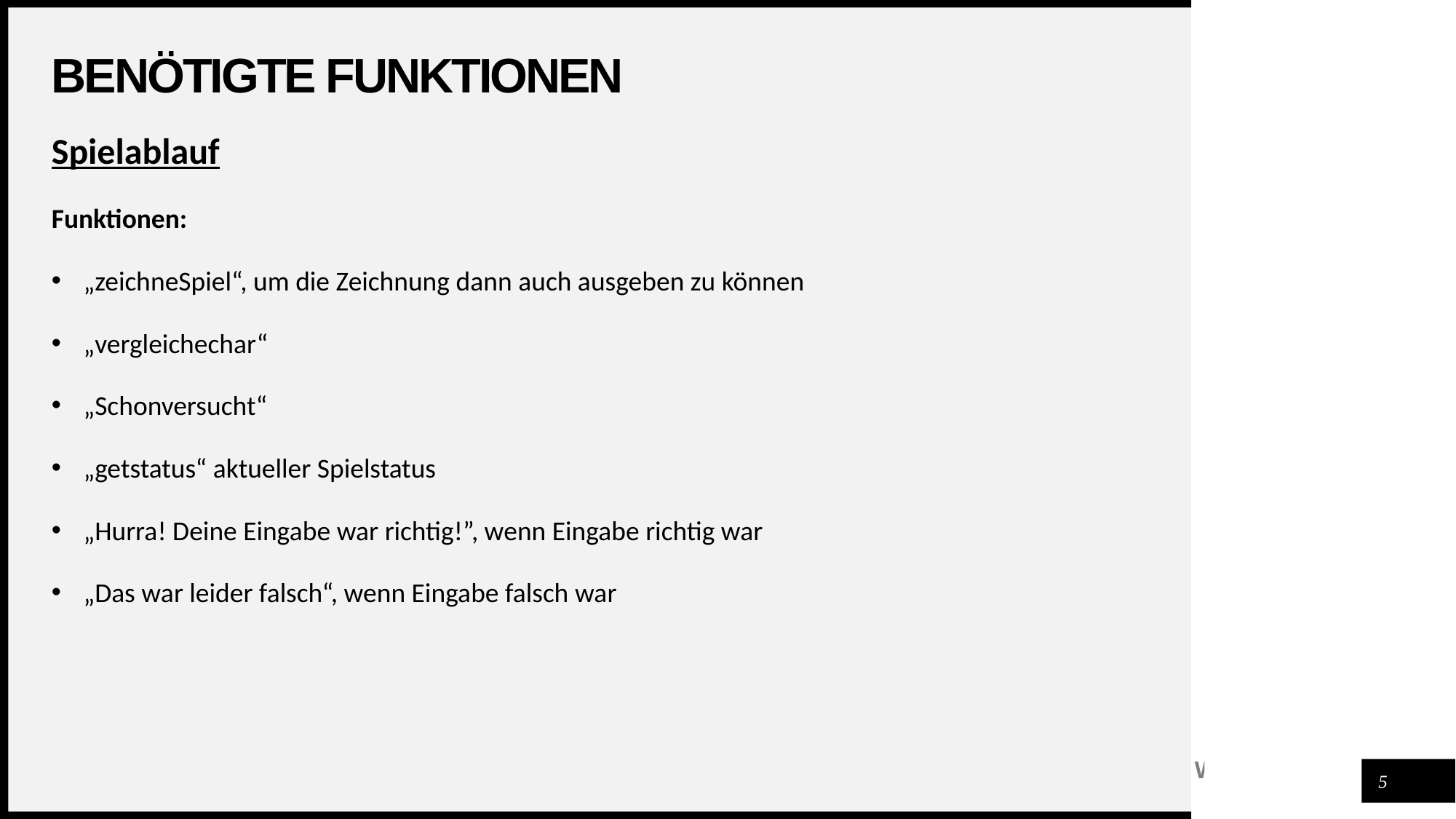

# Benötigte Funktionen
Spielablauf
Funktionen:
„zeichneSpiel“, um die Zeichnung dann auch ausgeben zu können
„vergleichechar“
„Schonversucht“
„getstatus“ aktueller Spielstatus
„Hurra! Deine Eingabe war richtig!”, wenn Eingabe richtig war
„Das war leider falsch“, wenn Eingabe falsch war

5